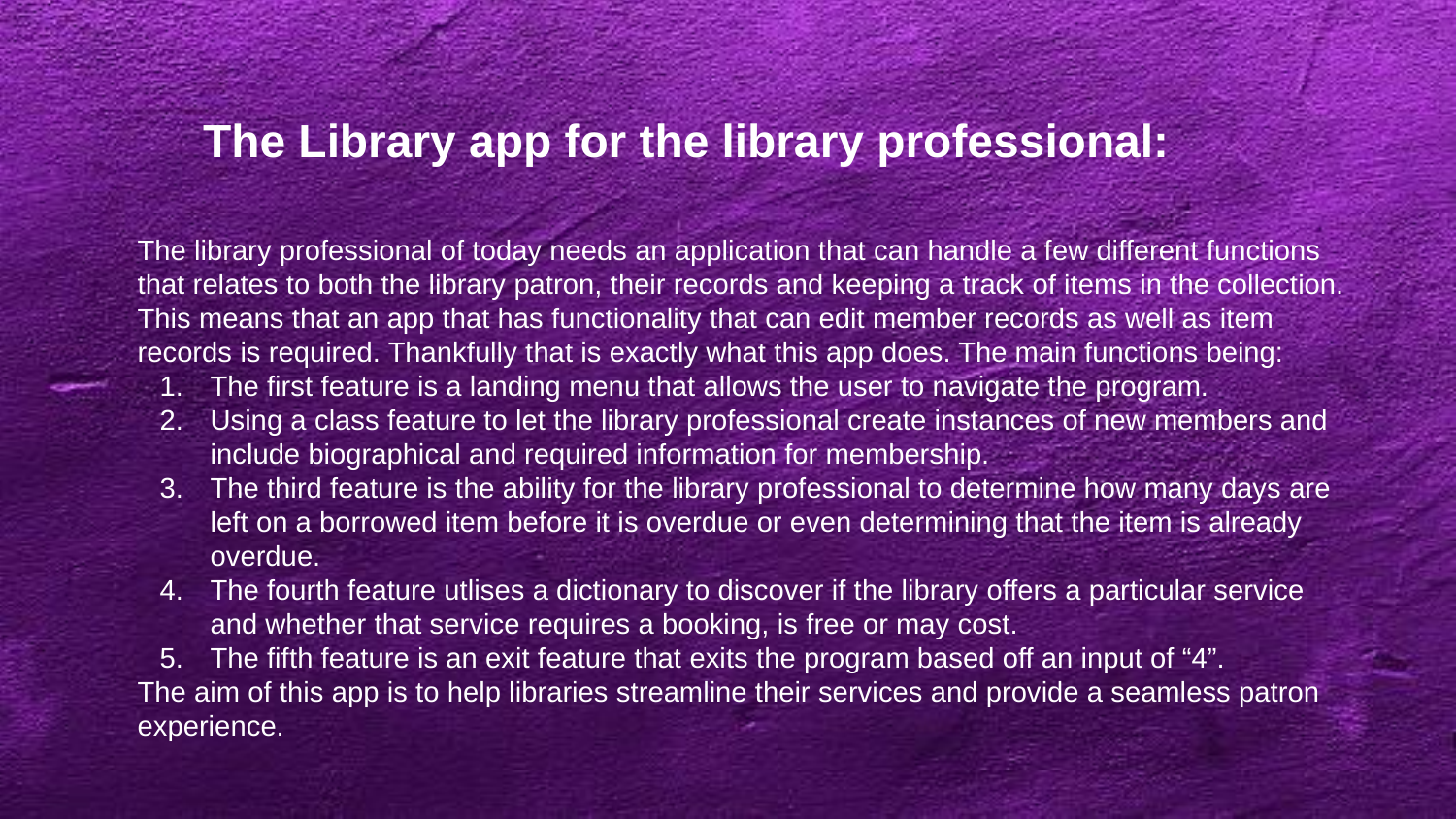

The Library app for the library professional:
The library professional of today needs an application that can handle a few different functions that relates to both the library patron, their records and keeping a track of items in the collection. This means that an app that has functionality that can edit member records as well as item records is required. Thankfully that is exactly what this app does. The main functions being:
The first feature is a landing menu that allows the user to navigate the program.
Using a class feature to let the library professional create instances of new members and include biographical and required information for membership.
The third feature is the ability for the library professional to determine how many days are left on a borrowed item before it is overdue or even determining that the item is already overdue.
The fourth feature utlises a dictionary to discover if the library offers a particular service and whether that service requires a booking, is free or may cost.
The fifth feature is an exit feature that exits the program based off an input of “4”.
The aim of this app is to help libraries streamline their services and provide a seamless patron experience.